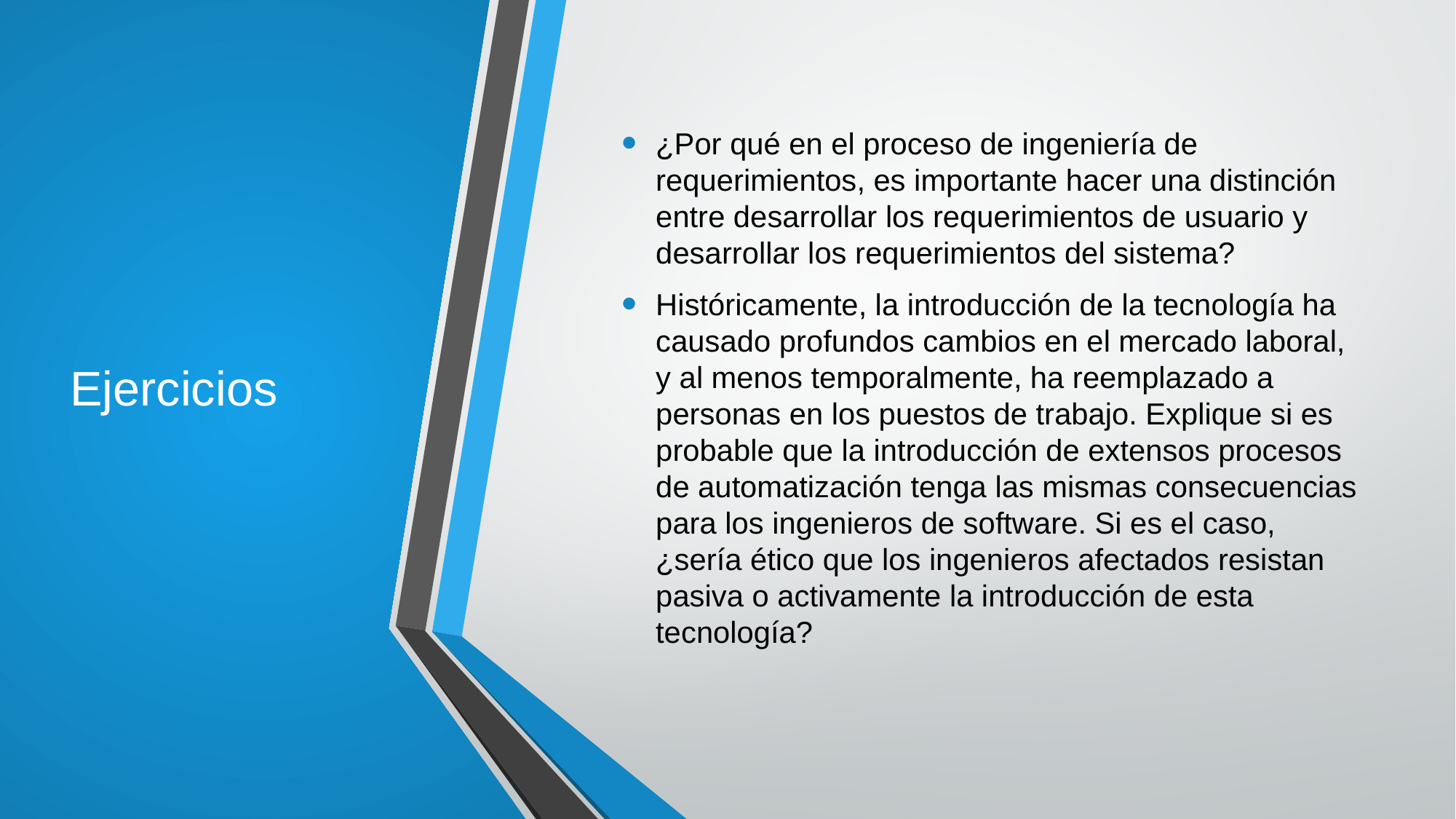

# Ejercicios
¿Por qué en el proceso de ingeniería de requerimientos, es importante hacer una distinción entre desarrollar los requerimientos de usuario y desarrollar los requerimientos del sistema?
Históricamente, la introducción de la tecnología ha causado profundos cambios en el mercado laboral, y al menos temporalmente, ha reemplazado a personas en los puestos de trabajo. Explique si es probable que la introducción de extensos procesos de automatización tenga las mismas consecuencias para los ingenieros de software. Si es el caso, ¿sería ético que los ingenieros afectados resistan pasiva o activamente la introducción de esta tecnología?